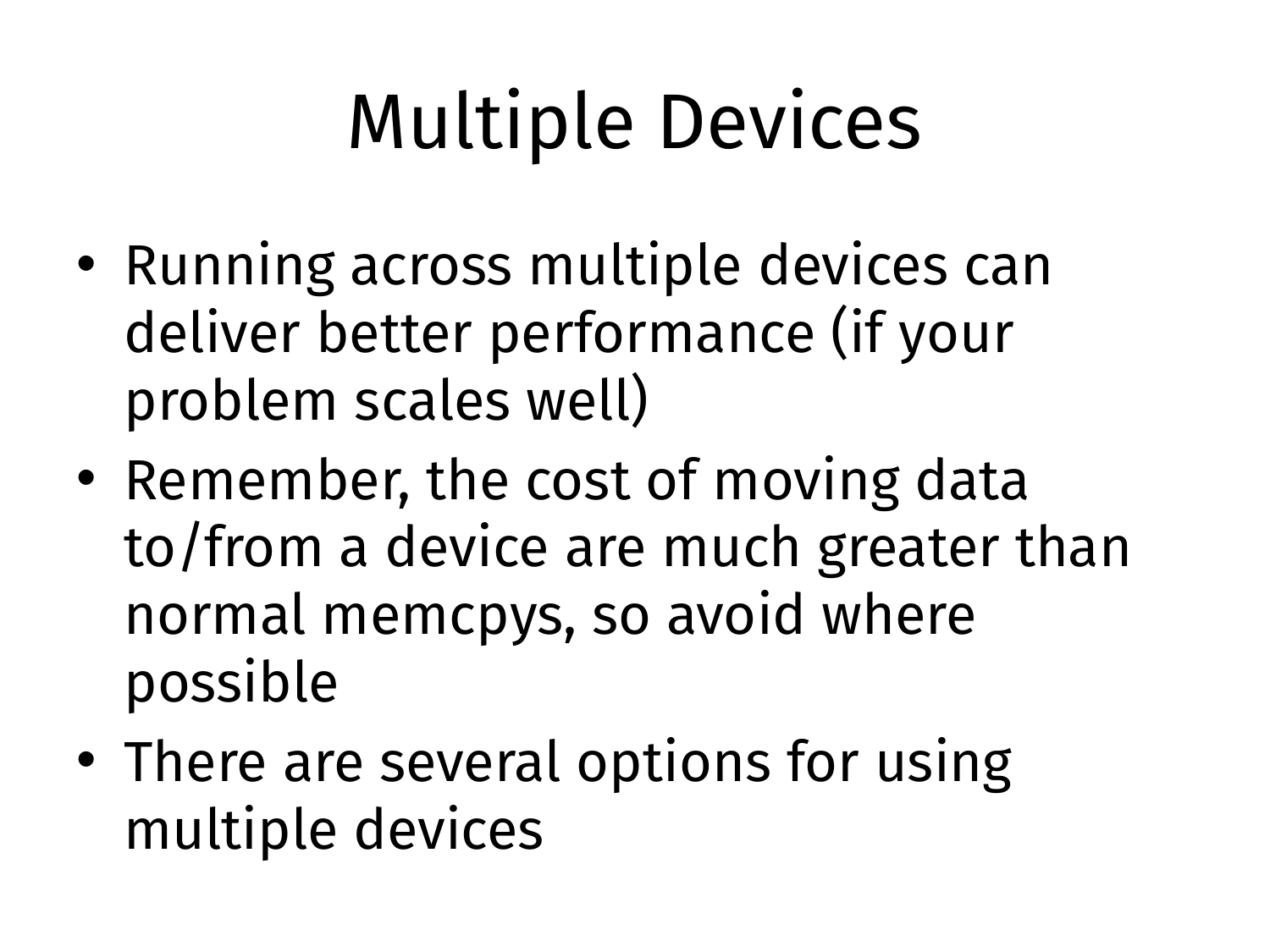

# Multiple Devices
Running across multiple devices can deliver better performance (if your problem scales well)
Remember, the cost of moving data to/from a device are much greater than normal memcpys, so avoid where possible
There are several options for using multiple devices